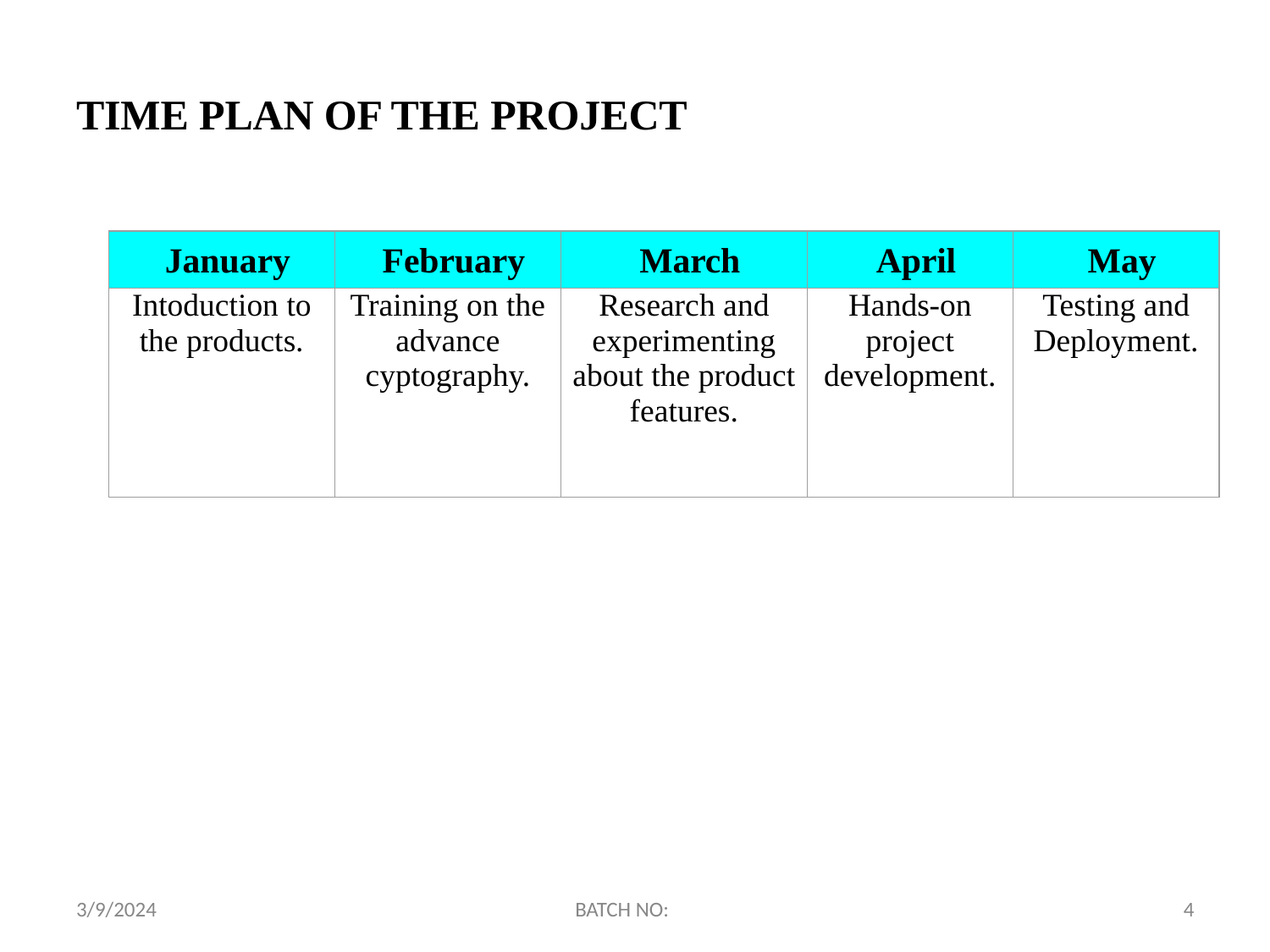

# TIME PLAN OF THE PROJECT
| January | February | March | April | May |
| --- | --- | --- | --- | --- |
| Intoduction to the products. | Training on the advance cyptography. | Research and experimenting about the product features. | Hands-on project development. | Testing and Deployment. |
3/9/2024
BATCH NO:
4